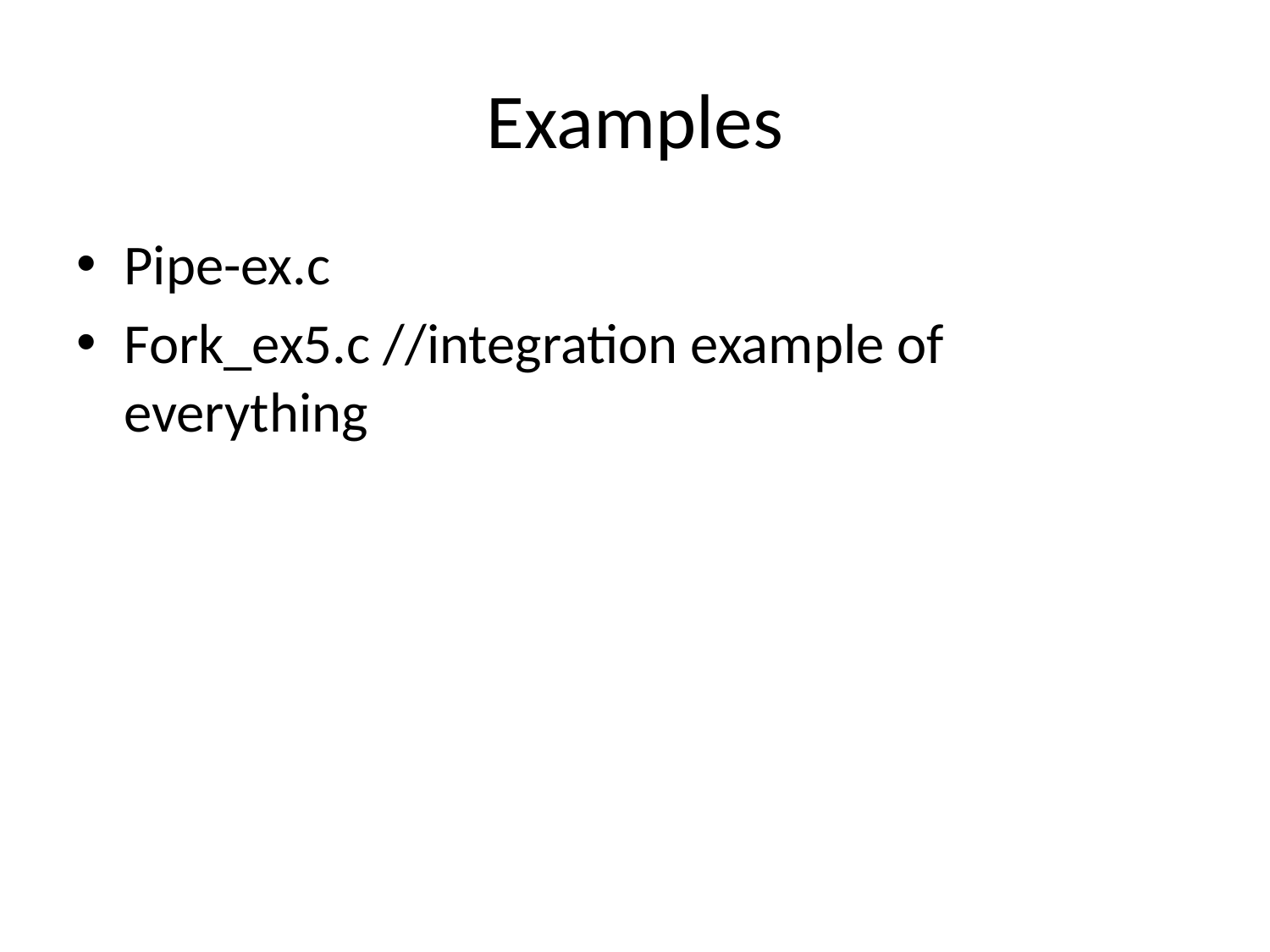

# Examples
Pipe-ex.c
Fork_ex5.c //integration example of everything